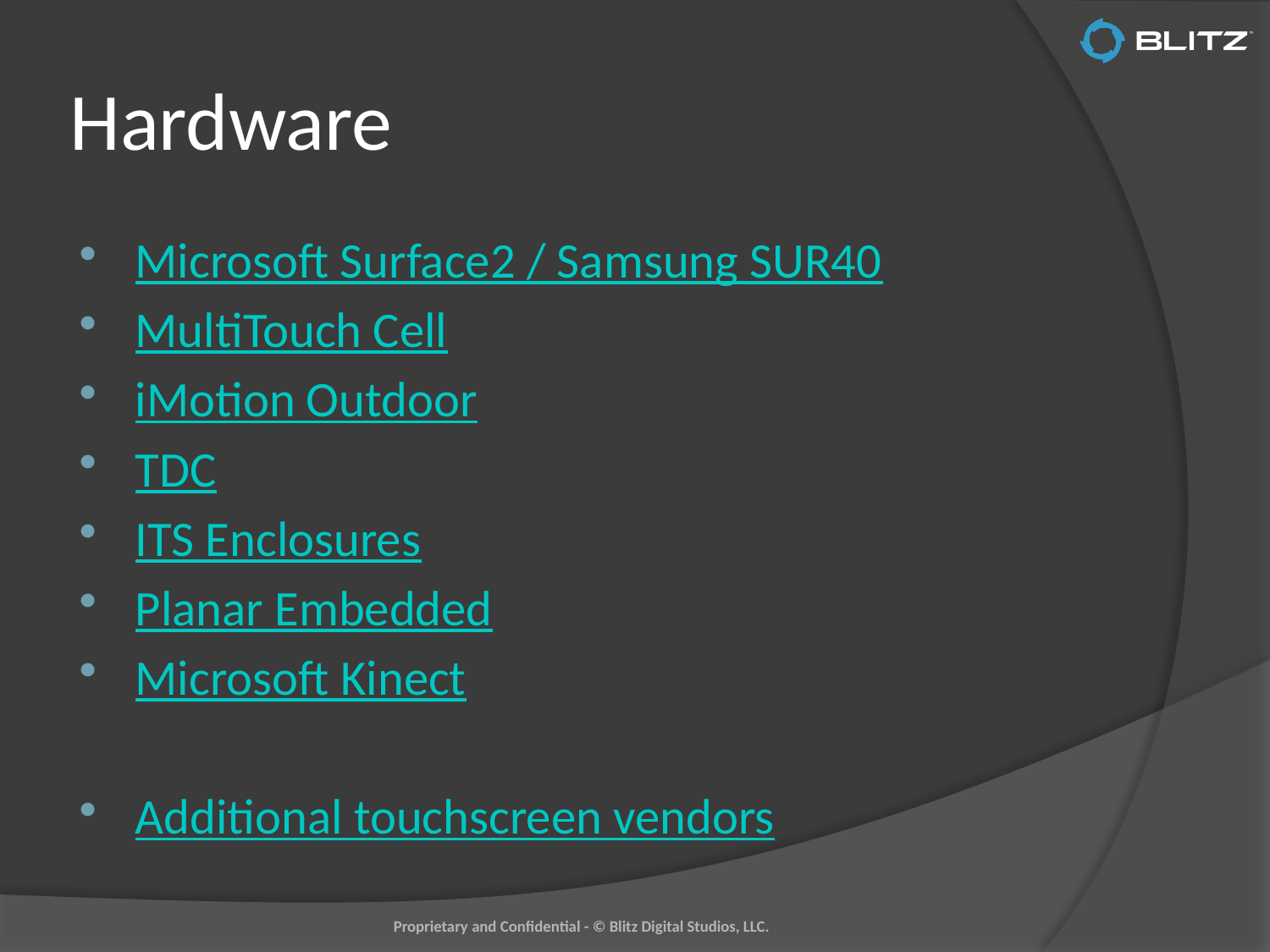

# Hardware
Microsoft Surface2 / Samsung SUR40
MultiTouch Cell
iMotion Outdoor
TDC
ITS Enclosures
Planar Embedded
Microsoft Kinect

Additional touchscreen vendors